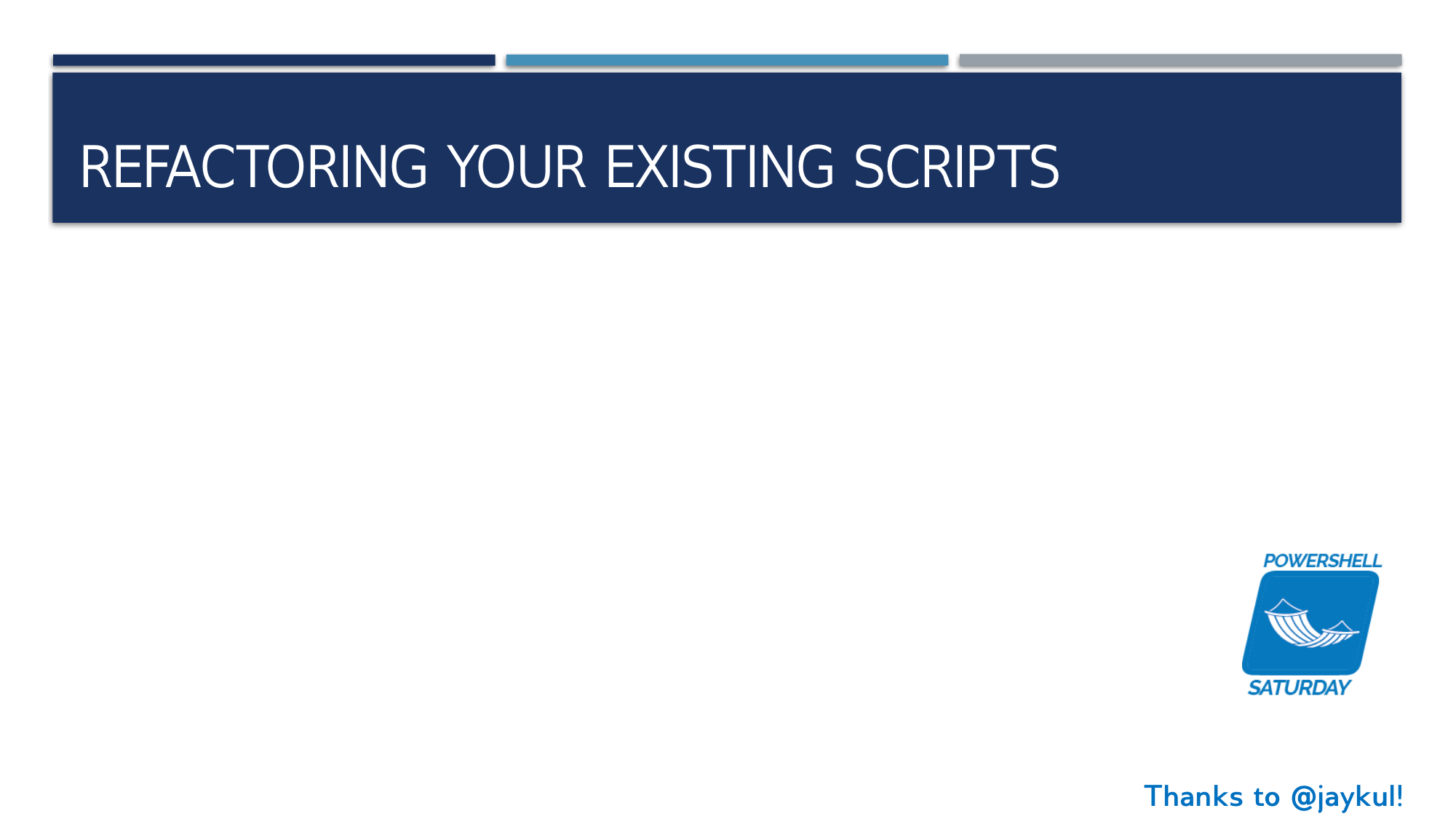

# Refactoring your Existing scripts
Thanks to @jaykul!